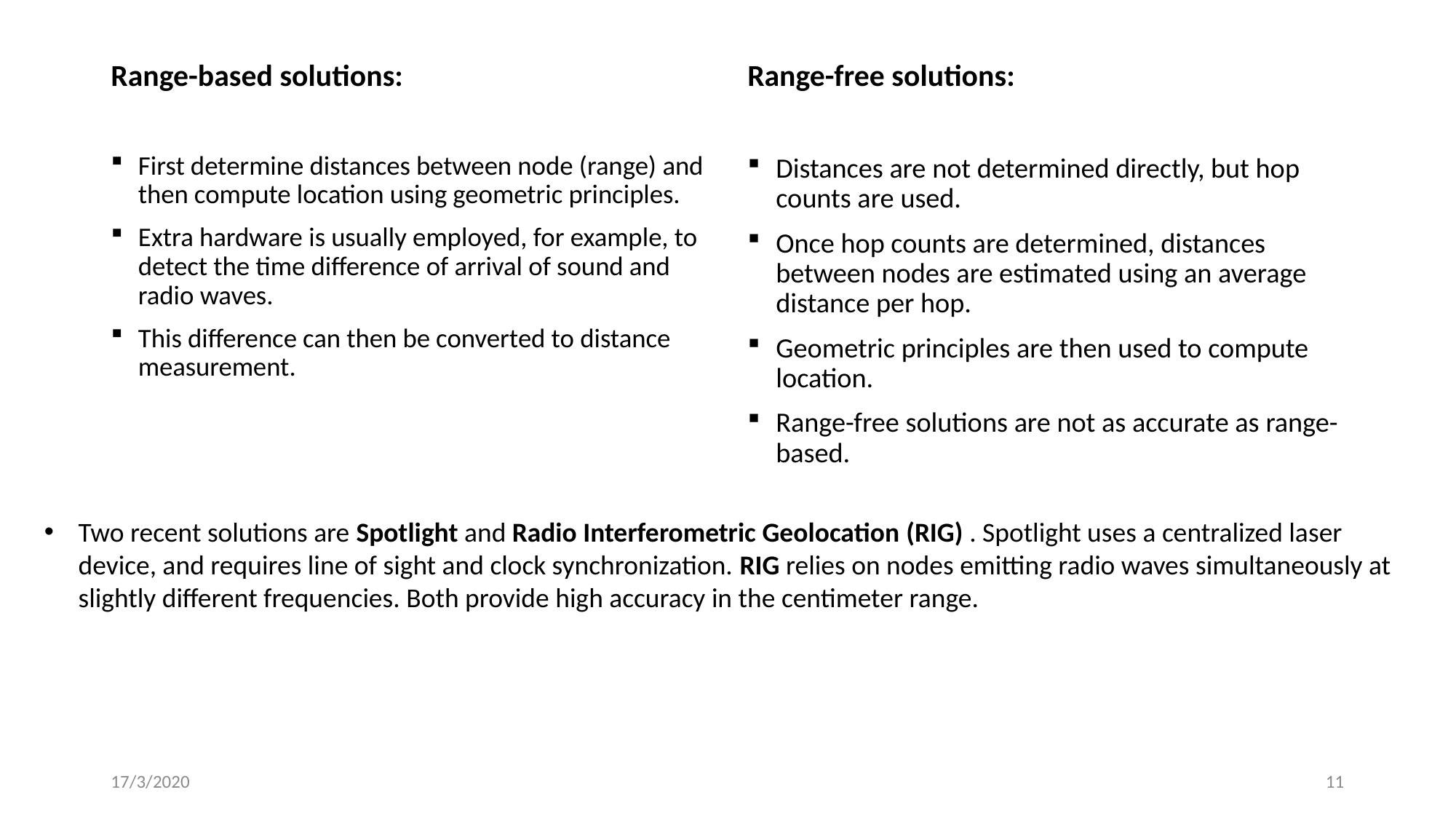

Range-based solutions:
Range-free solutions:

First determine distances between node (range) and then compute location using geometric principles.
Εxtra hardware is usually employed, for example, to detect the time difference of arrival of sound and radio waves.
This difference can then be converted to distance measurement.

Distances are not determined directly, but hop counts are used.
Once hop counts are determined, distances between nodes are estimated using an average distance per hop.
Geometric principles are then used to compute location.
Range-free solutions are not as accurate as range-based.
Two recent solutions are Spotlight and Radio Interferometric Geolocation (RIG) . Spotlight uses a centralized laser device, and requires line of sight and clock synchronization. RIG relies on nodes emitting radio waves simultaneously at slightly different frequencies. Both provide high accuracy in the centimeter range.
17/3/2020
11